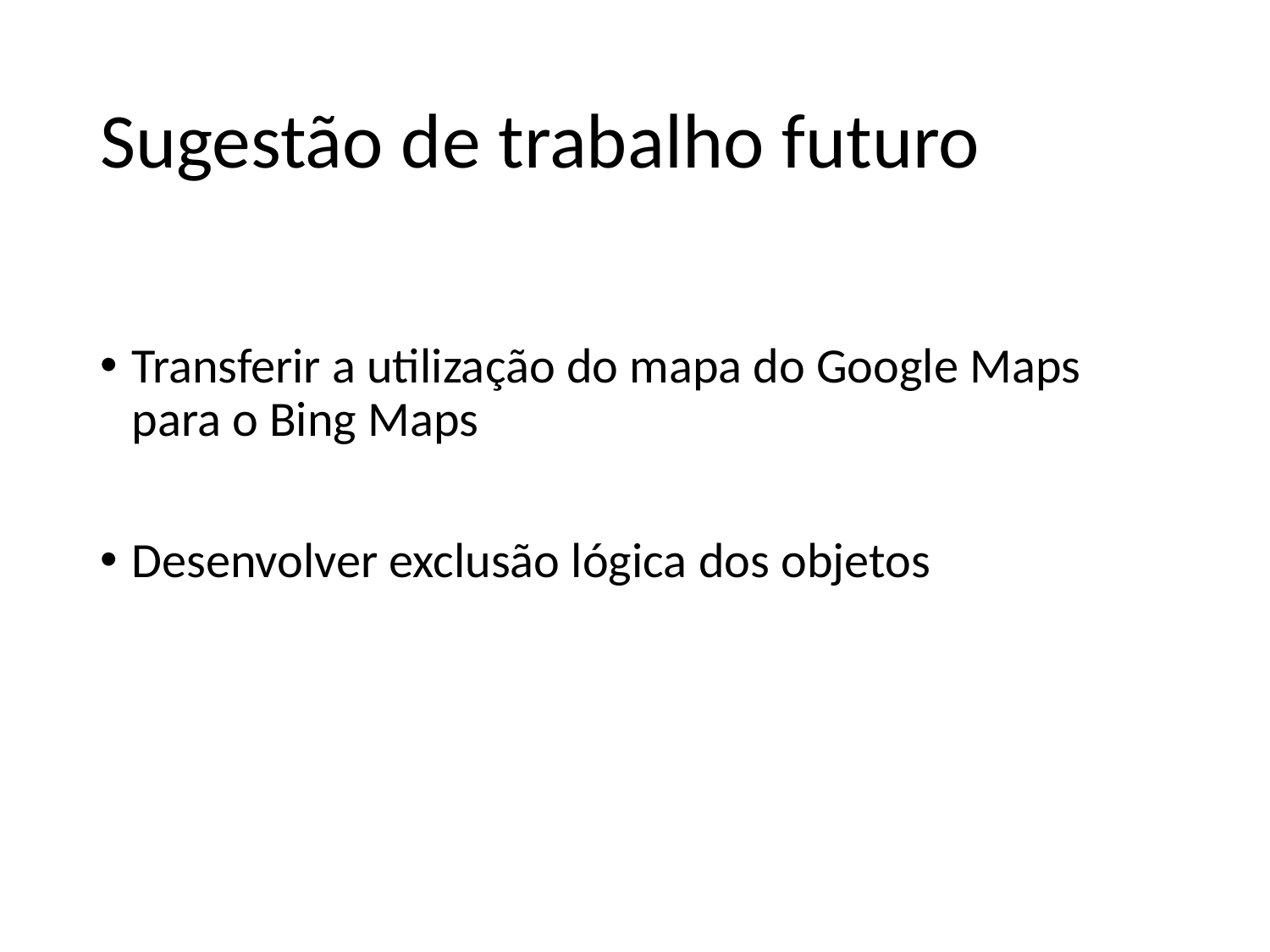

# Sugestão de trabalho futuro
Transferir a utilização do mapa do Google Maps para o Bing Maps

Desenvolver exclusão lógica dos objetos
41